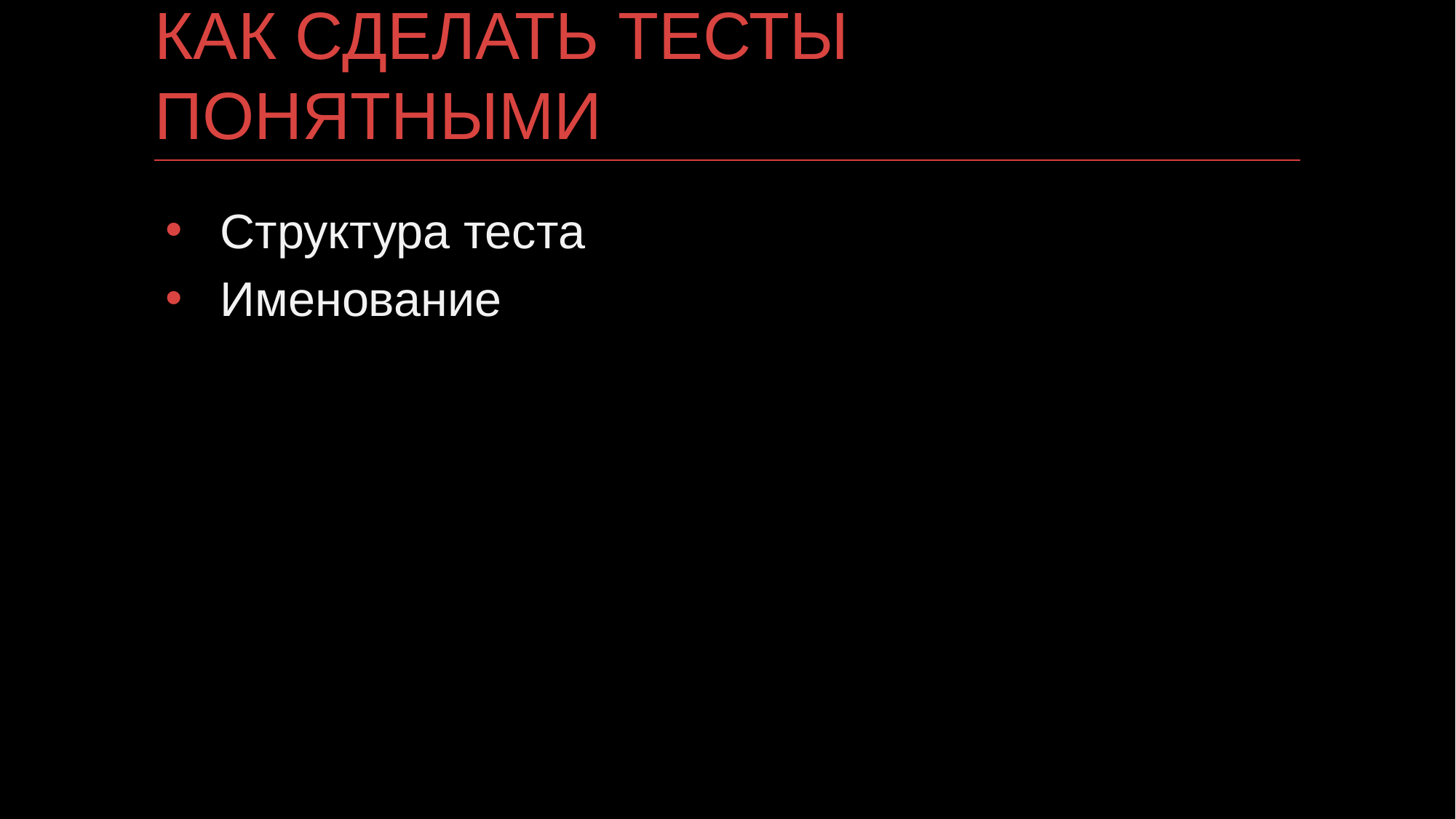

# Как сделать тесты понятными
Структура теста
Именование